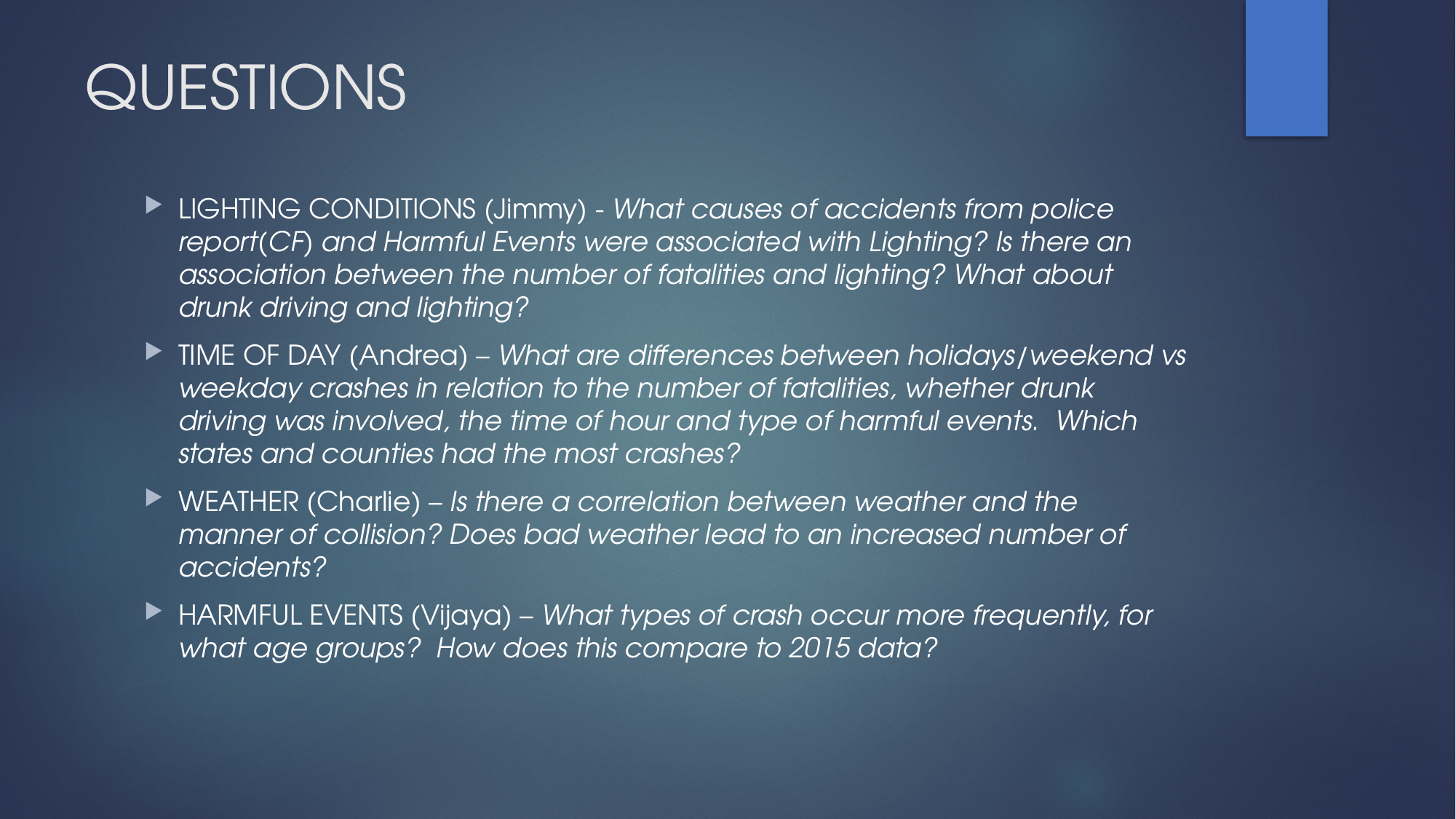

# QUESTIONS

LIGHTING CONDITIONS (Jimmy) - What causes of accidents from police report(CF) and Harmful Events were associated with Lighting? Is there an association between the number of fatalities and lighting? What about drunk driving and lighting?
TIME OF DAY (Andrea) – What are differences between holidays/weekend vs weekday crashes in relation to the number of fatalities, whether drunk driving was involved, the time of hour and type of harmful events.  Which states and counties had the most crashes?
WEATHER (Charlie) – Is there a correlation between weather and the manner of collision? Does bad weather lead to an increased number of accidents?
HARMFUL EVENTS (Vijaya) – What types of crash occur more frequently, for what age groups?  How does this compare to 2015 data?